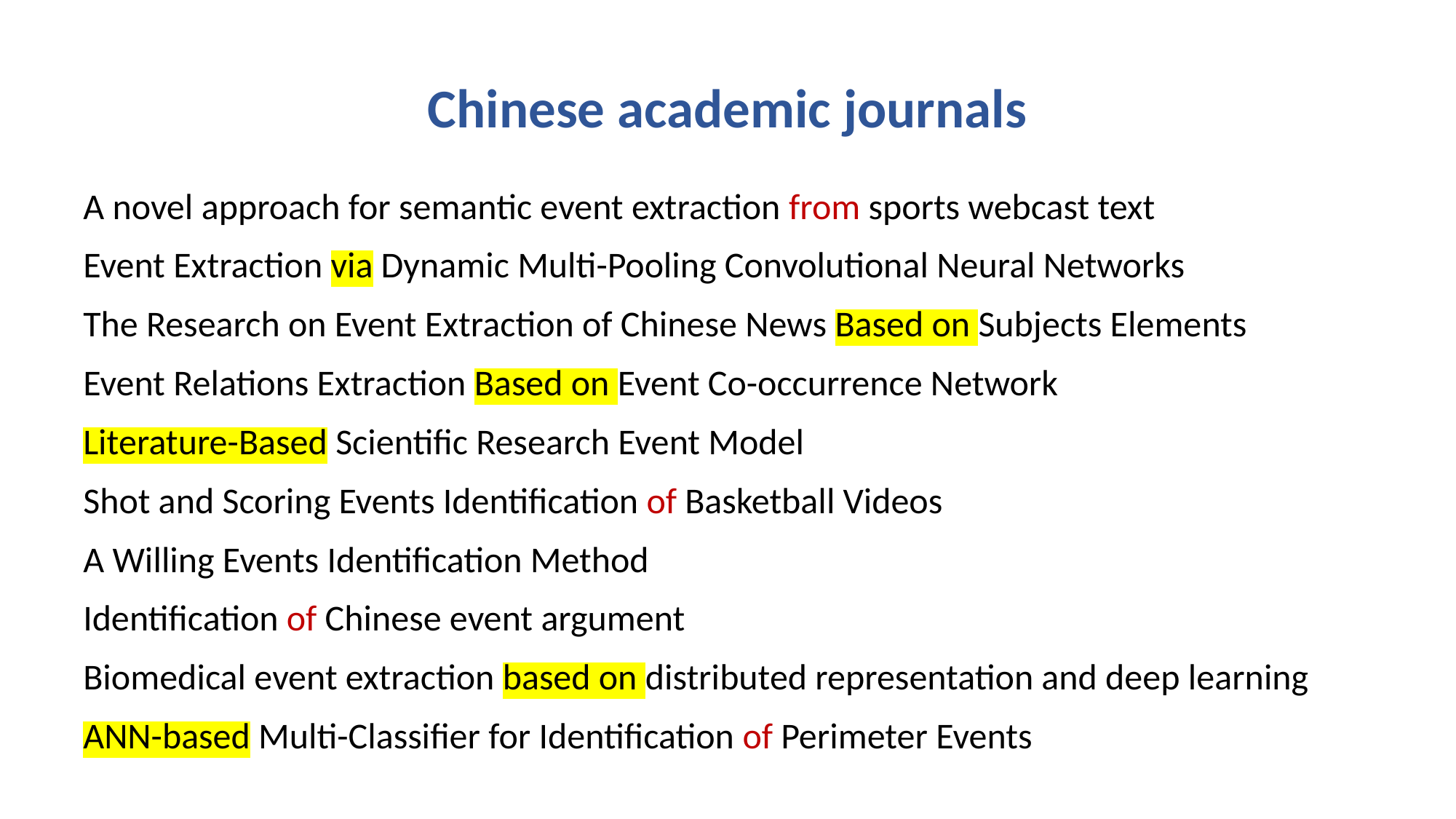

# Chinese academic journals
A novel approach for semantic event extraction from sports webcast text
Event Extraction via Dynamic Multi-Pooling Convolutional Neural Networks
The Research on Event Extraction of Chinese News Based on Subjects Elements
Event Relations Extraction Based on Event Co-occurrence Network
Literature-Based Scientific Research Event Model
Shot and Scoring Events Identification of Basketball Videos
A Willing Events Identification Method
Identification of Chinese event argument
Biomedical event extraction based on distributed representation and deep learning
ANN-based Multi-Classifier for Identification of Perimeter Events